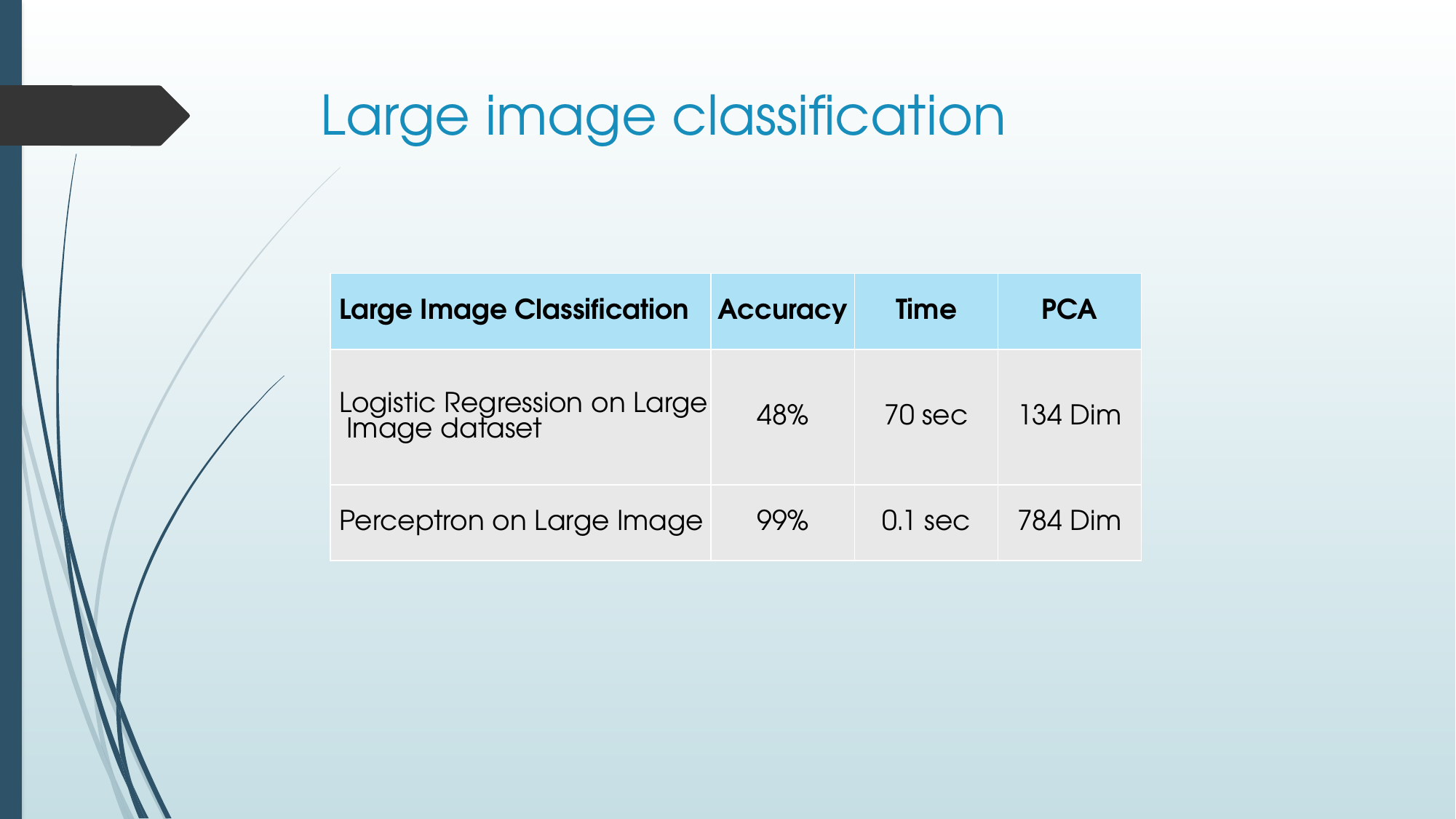

# Large image classification
| Large Image Classification | Accuracy | Time | PCA |
| --- | --- | --- | --- |
| Logistic Regression on Large Image dataset | 48% | 70 sec | 134 Dim |
| Perceptron on Large Image | 99% | 0.1 sec | 784 Dim |